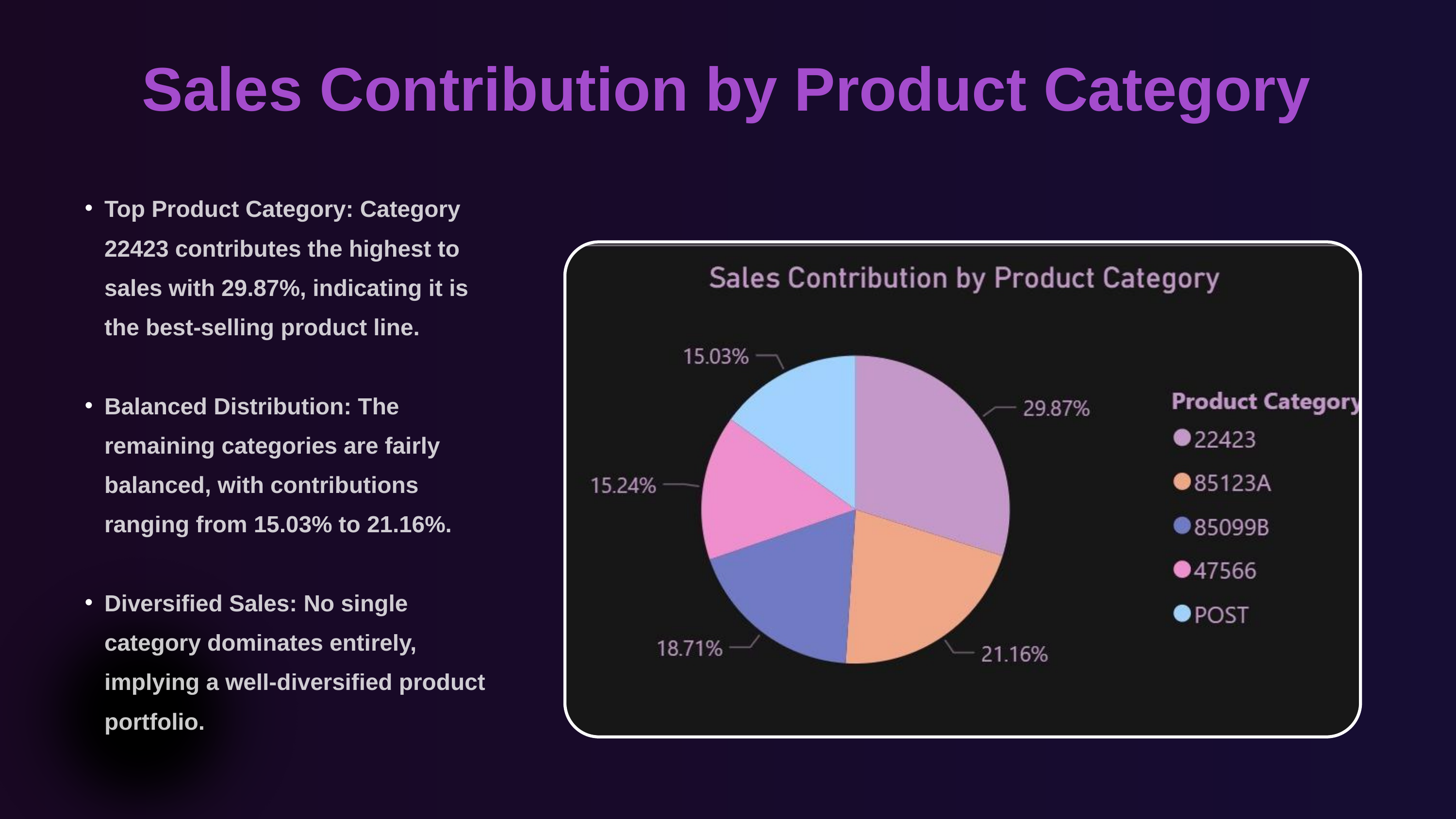

Sales Contribution by Product Category
Top Product Category: Category 22423 contributes the highest to sales with 29.87%, indicating it is the best-selling product line.

Balanced Distribution: The remaining categories are fairly balanced, with contributions ranging from 15.03% to 21.16%.

Diversified Sales: No single category dominates entirely, implying a well-diversified product portfolio.